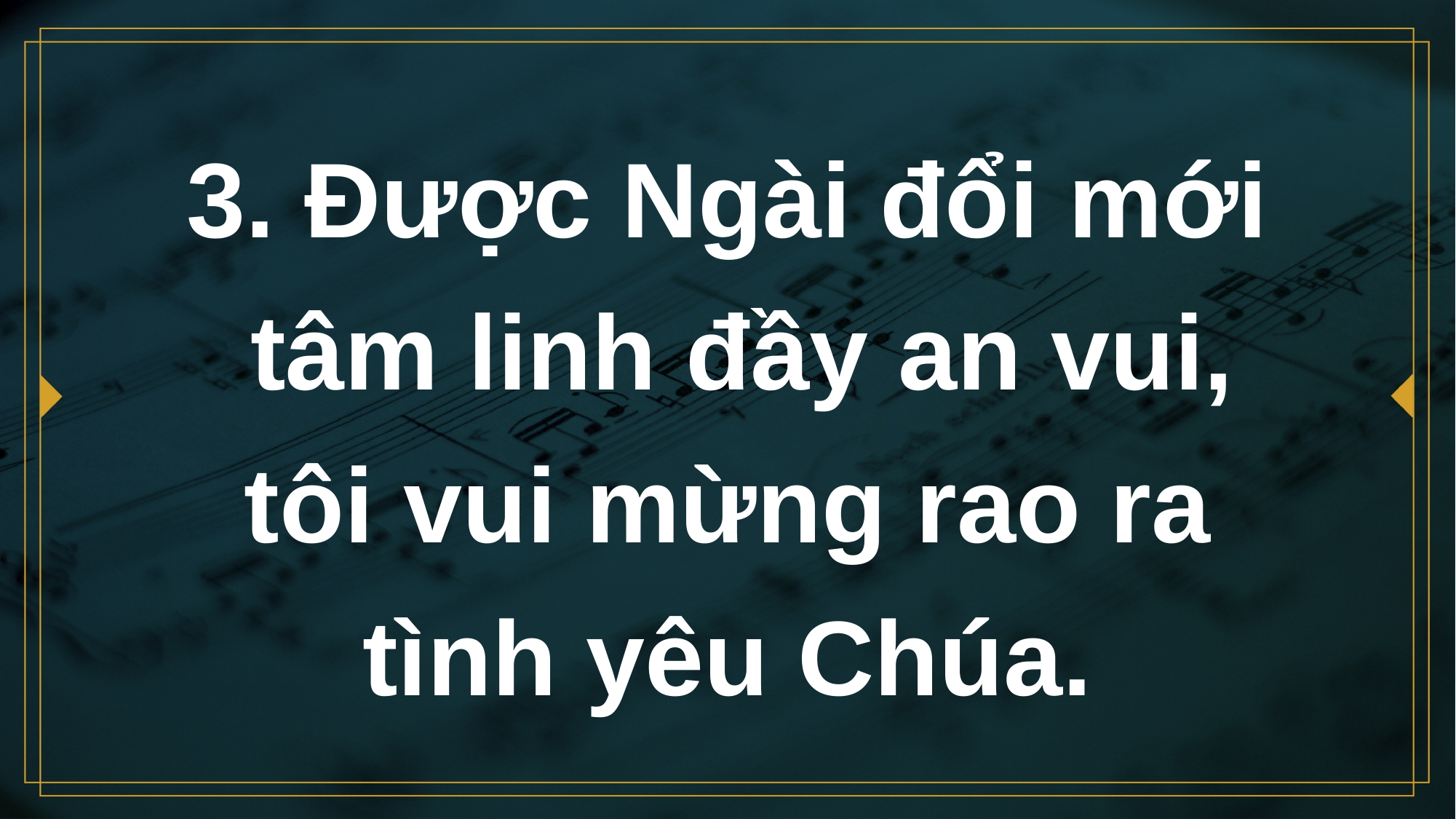

# 3. Được Ngài đổi mới tâm linh đầy an vui, tôi vui mừng rao ra tình yêu Chúa.